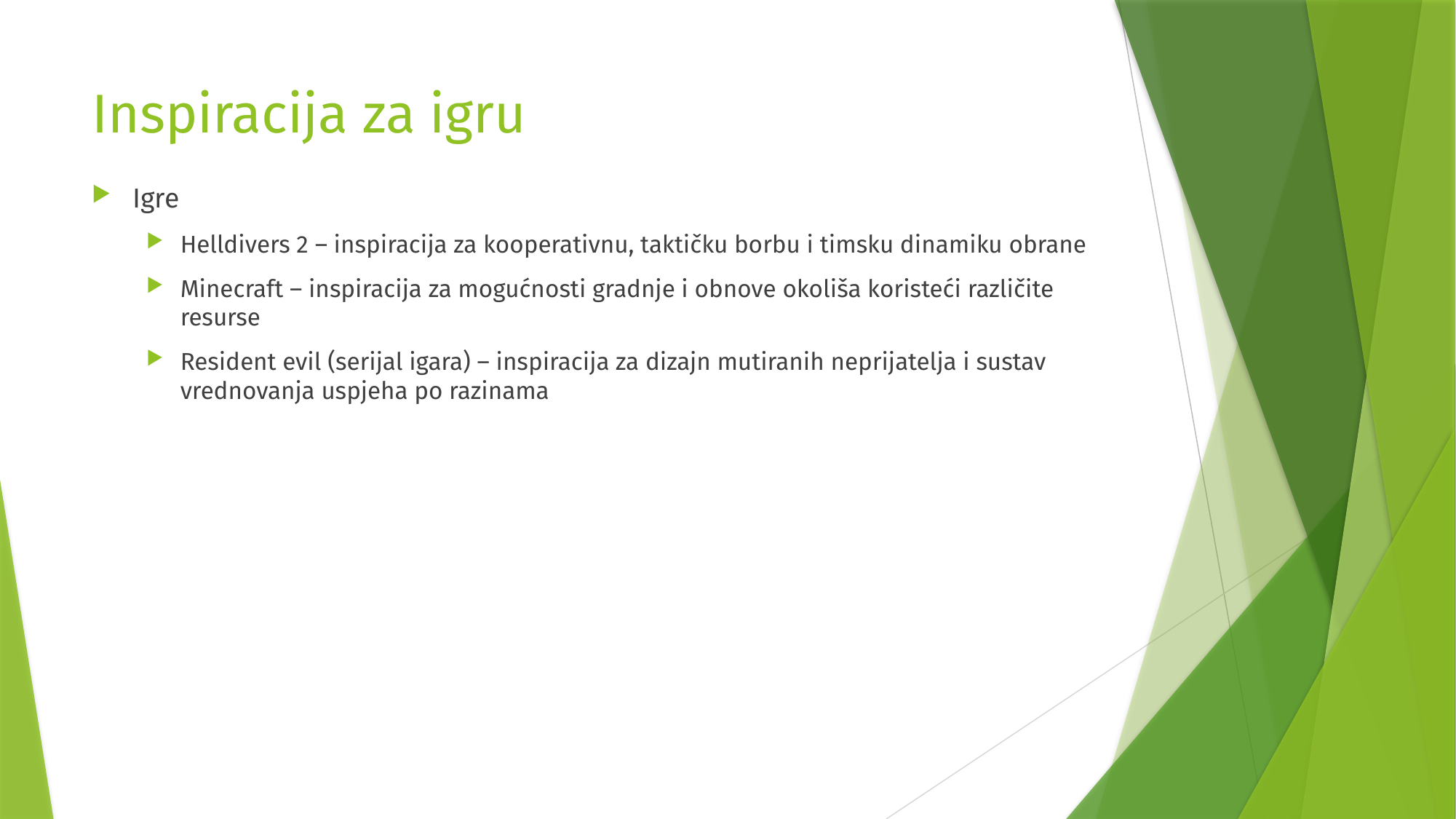

# Inspiracija za igru
Igre
Helldivers 2 – inspiracija za kooperativnu, taktičku borbu i timsku dinamiku obrane
Minecraft – inspiracija za mogućnosti gradnje i obnove okoliša koristeći različite resurse
Resident evil (serijal igara) – inspiracija za dizajn mutiranih neprijatelja i sustav vrednovanja uspjeha po razinama